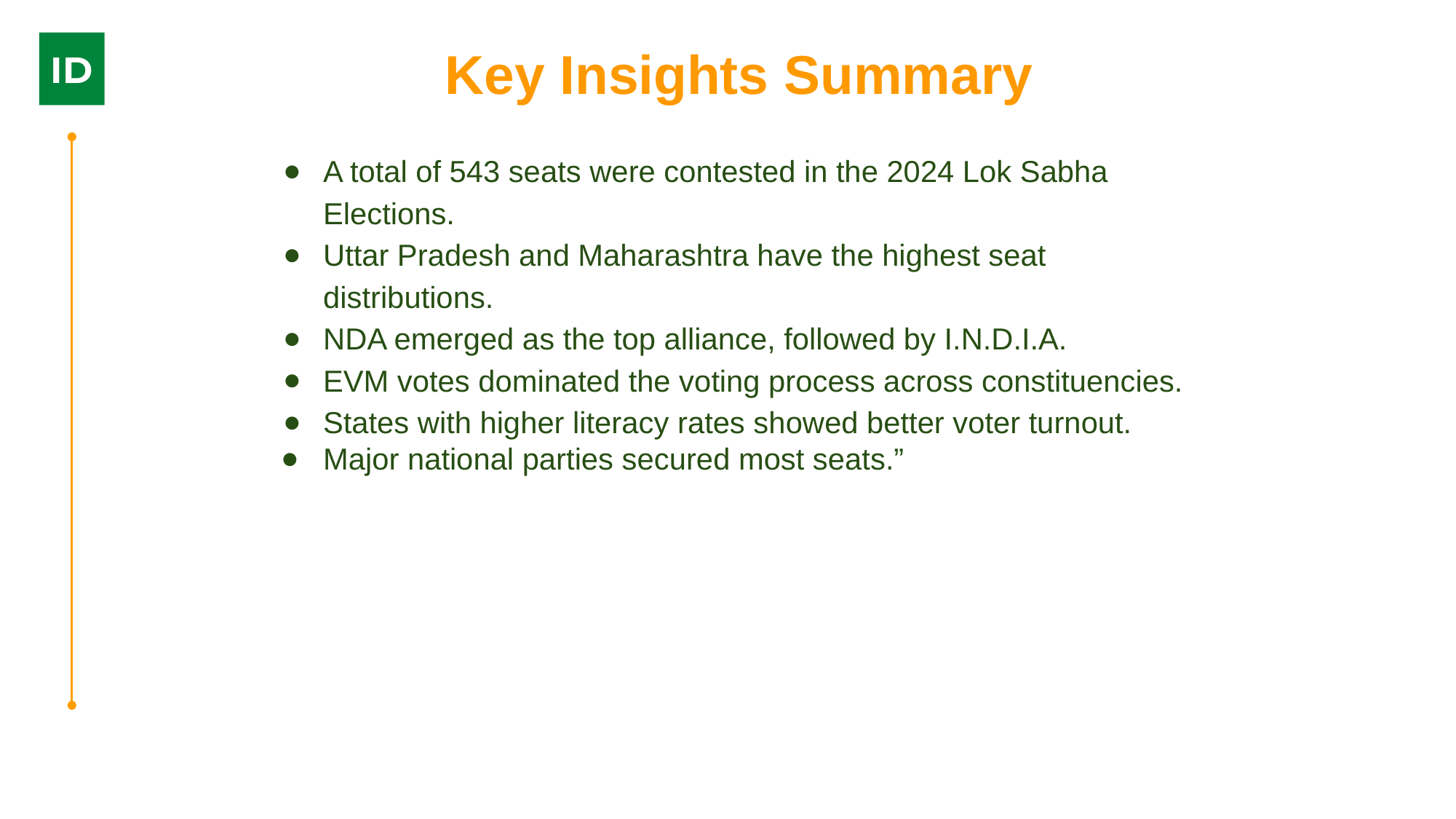

Key Insights Summary

ID
A total of 543 seats were contested in the 2024 Lok Sabha Elections.
Uttar Pradesh and Maharashtra have the highest seat distributions.
NDA emerged as the top alliance, followed by I.N.D.I.A.
EVM votes dominated the voting process across constituencies.
States with higher literacy rates showed better voter turnout.
Major national parties secured most seats.”